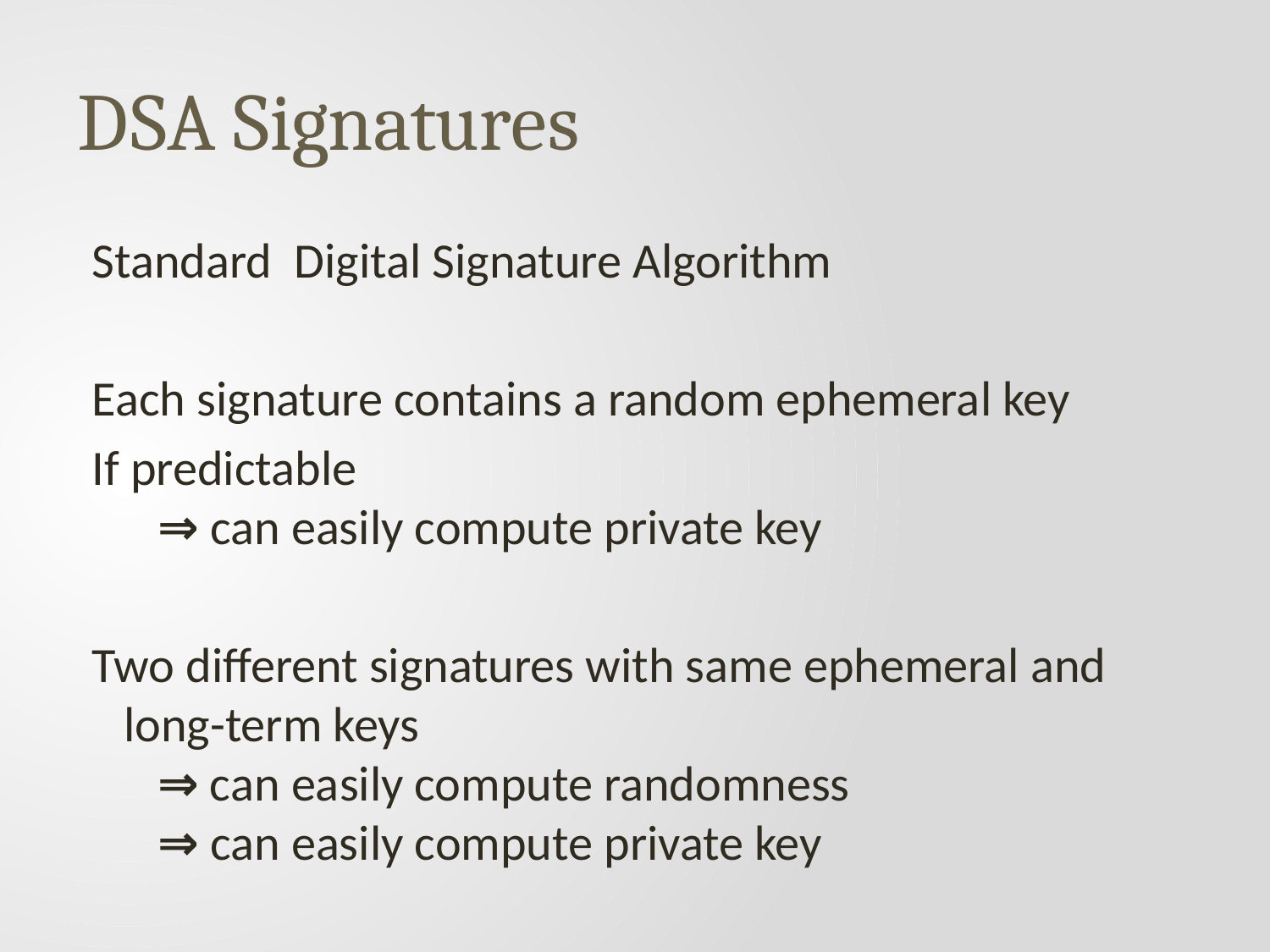

# DSA Signatures
Standard  Digital Signature Algorithm

Each signature contains a random ephemeral key
If predictable
   ⇒ can easily compute private key

Two different signatures with same ephemeral and long-term keys
   ⇒ can easily compute randomness
   ⇒ can easily compute private key